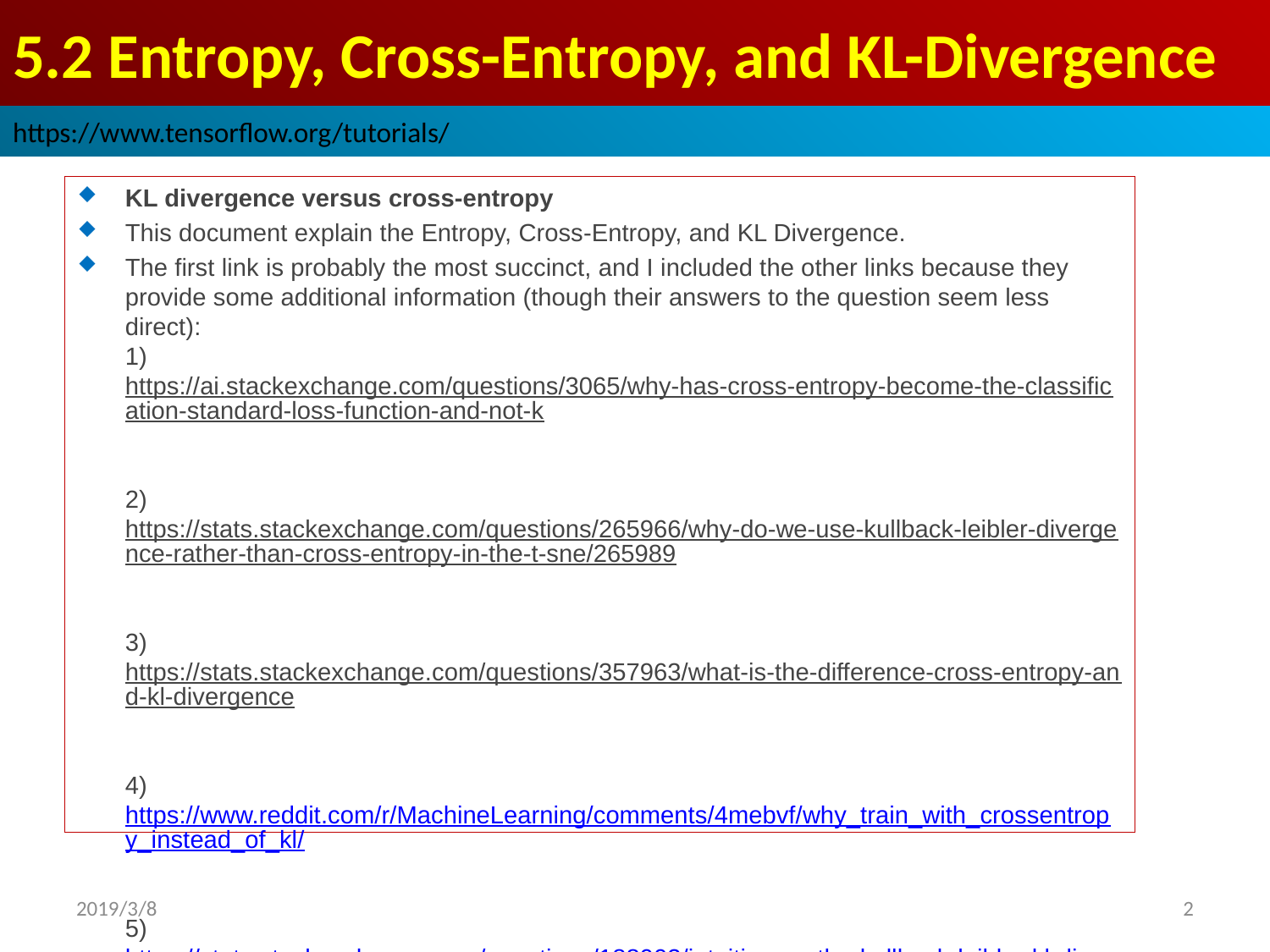

# 5.2 Entropy, Cross-Entropy, and KL-Divergence
https://www.tensorflow.org/tutorials/
KL divergence versus cross-entropy
This document explain the Entropy, Cross-Entropy, and KL Divergence.
The first link is probably the most succinct, and I included the other links because they provide some additional information (though their answers to the question seem less direct):
1) https://ai.stackexchange.com/questions/3065/why-has-cross-entropy-become-the-classification-standard-loss-function-and-not-k
2) https://stats.stackexchange.com/questions/265966/why-do-we-use-kullback-leibler-divergence-rather-than-cross-entropy-in-the-t-sne/265989
3) https://stats.stackexchange.com/questions/357963/what-is-the-difference-cross-entropy-and-kl-divergence
4) https://www.reddit.com/r/MachineLearning/comments/4mebvf/why_train_with_crossentropy_instead_of_kl/
5) https://stats.stackexchange.com/questions/188903/intuition-on-the-kullback-leibler-kl-divergence
2019/3/8
2